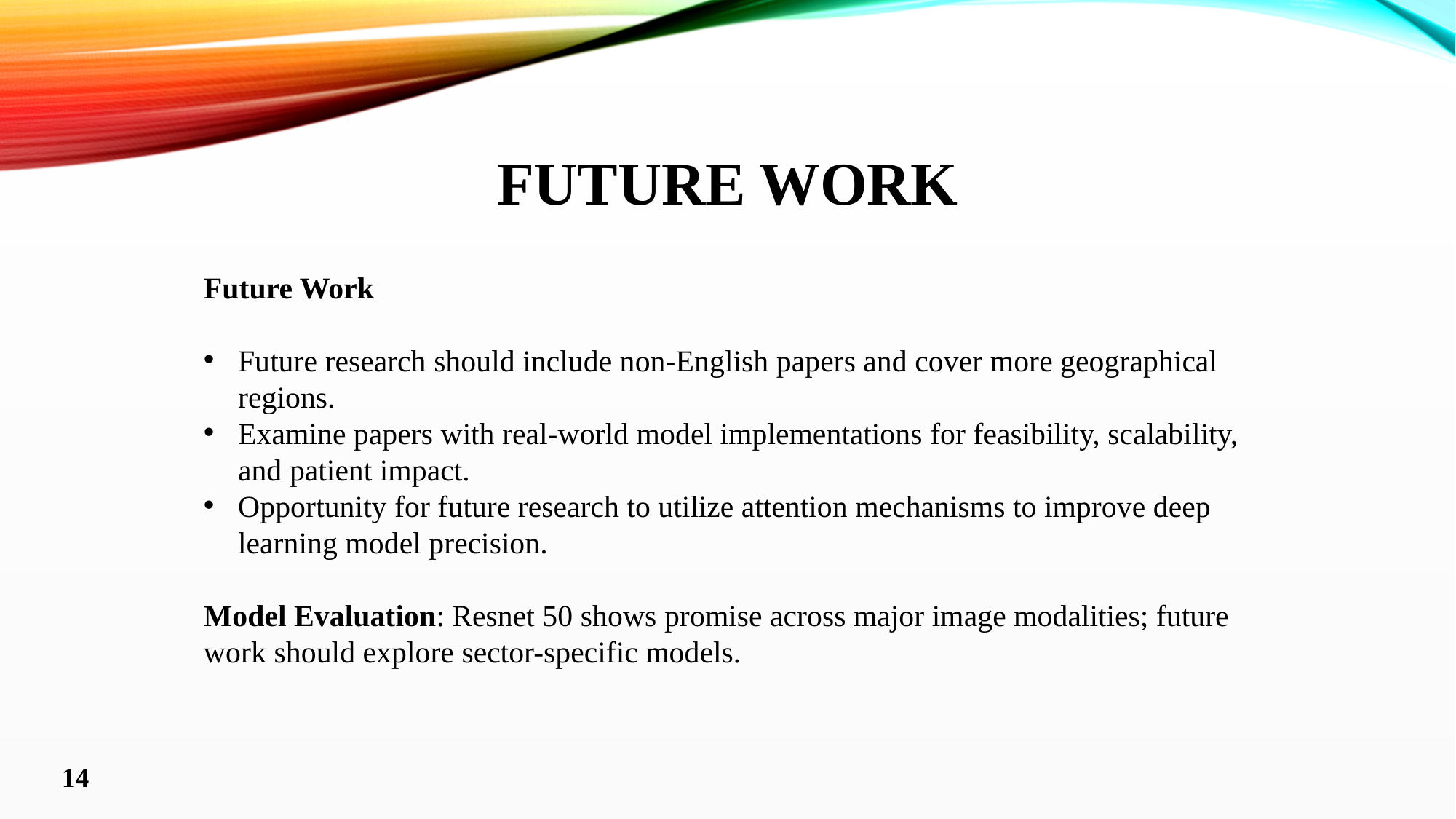

# Future Work
Future Work

Future research should include non-English papers and cover more geographical regions.
Examine papers with real-world model implementations for feasibility, scalability, and patient impact.
Opportunity for future research to utilize attention mechanisms to improve deep learning model precision.

Model Evaluation: Resnet 50 shows promise across major image modalities; future work should explore sector-specific models.

14